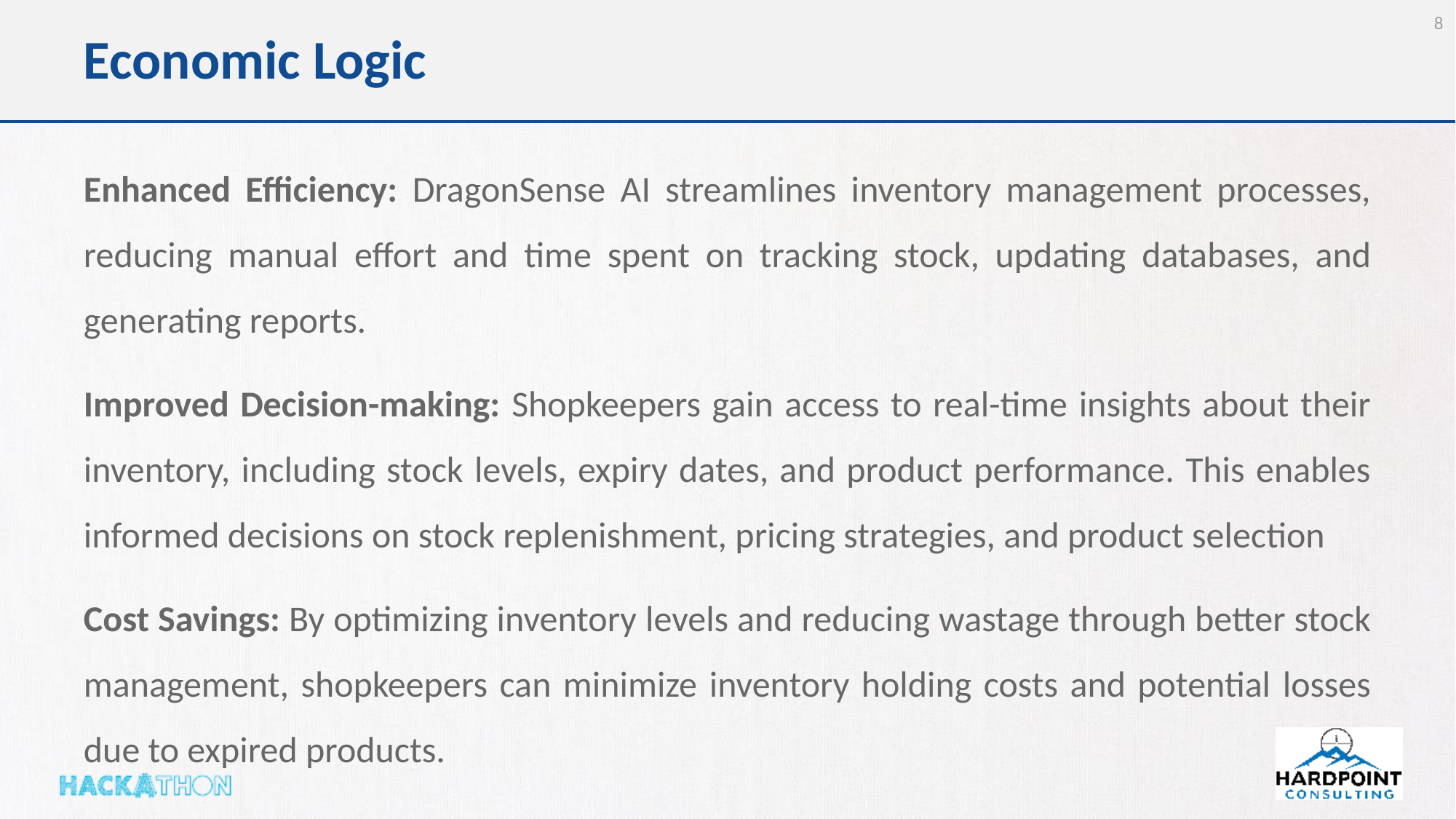

8
# Economic Logic
Enhanced Efficiency: DragonSense AI streamlines inventory management processes, reducing manual effort and time spent on tracking stock, updating databases, and generating reports.
Improved Decision-making: Shopkeepers gain access to real-time insights about their inventory, including stock levels, expiry dates, and product performance. This enables informed decisions on stock replenishment, pricing strategies, and product selection
Cost Savings: By optimizing inventory levels and reducing wastage through better stock management, shopkeepers can minimize inventory holding costs and potential losses due to expired products.